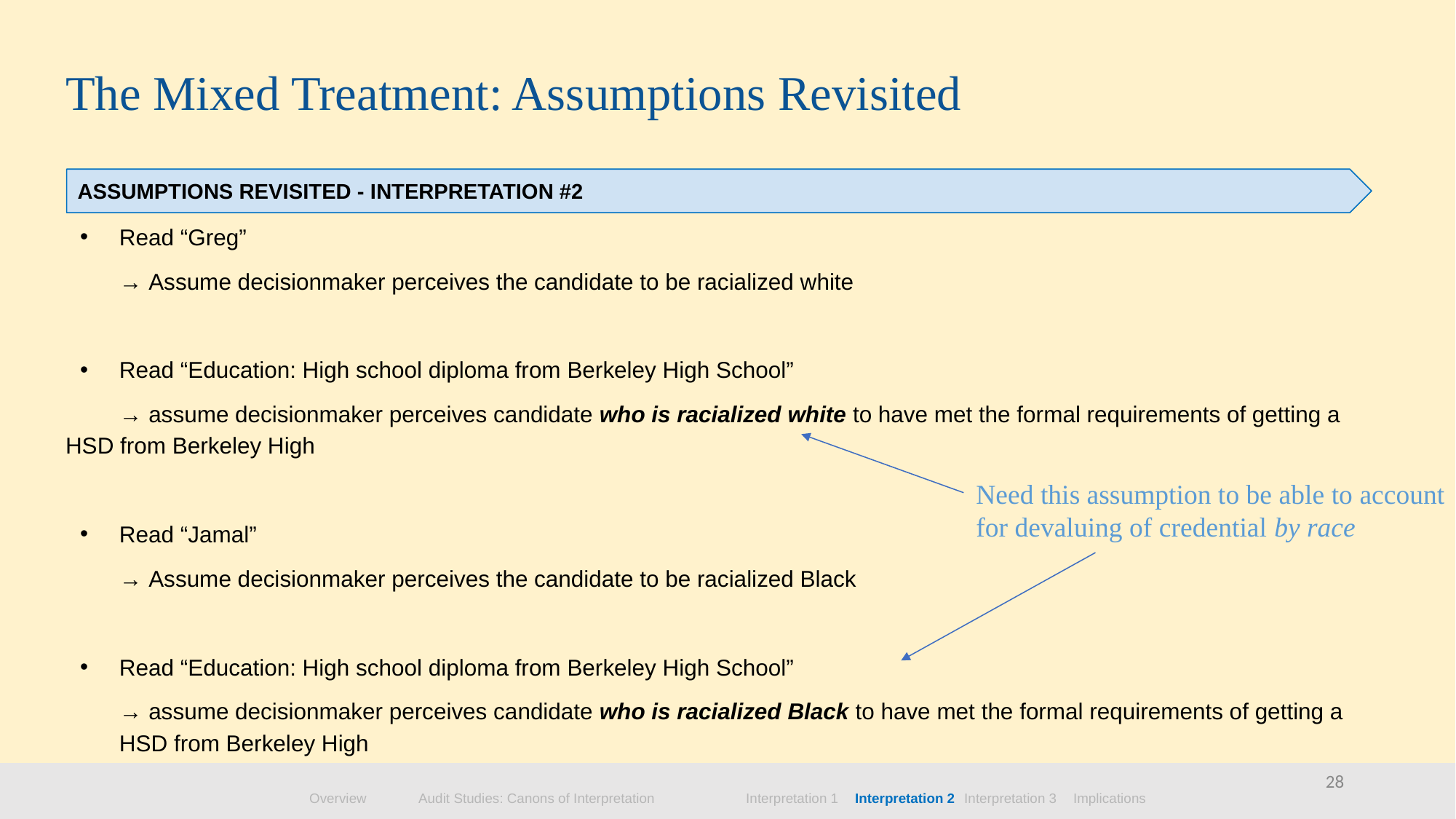

# The Mixed Treatment: Assumptions Revisited
ASSUMPTIONS REVISITED - INTERPRETATION #2

Read “Greg”
→ Assume decisionmaker perceives the candidate to be racialized white

Read “Education: High school diploma from Berkeley High School”
→ assume decisionmaker perceives candidate who is racialized white to have met the formal requirements of getting a HSD from Berkeley High

Read “Jamal”
→ Assume decisionmaker perceives the candidate to be racialized Black

Read “Education: High school diploma from Berkeley High School”
→ assume decisionmaker perceives candidate who is racialized Black to have met the formal requirements of getting a HSD from Berkeley High
Need this assumption to be able to account
for devaluing of credential by race
28
Overview	Audit Studies: Canons of Interpretation	Interpretation 1	Interpretation 2	Interpretation 3	Implications